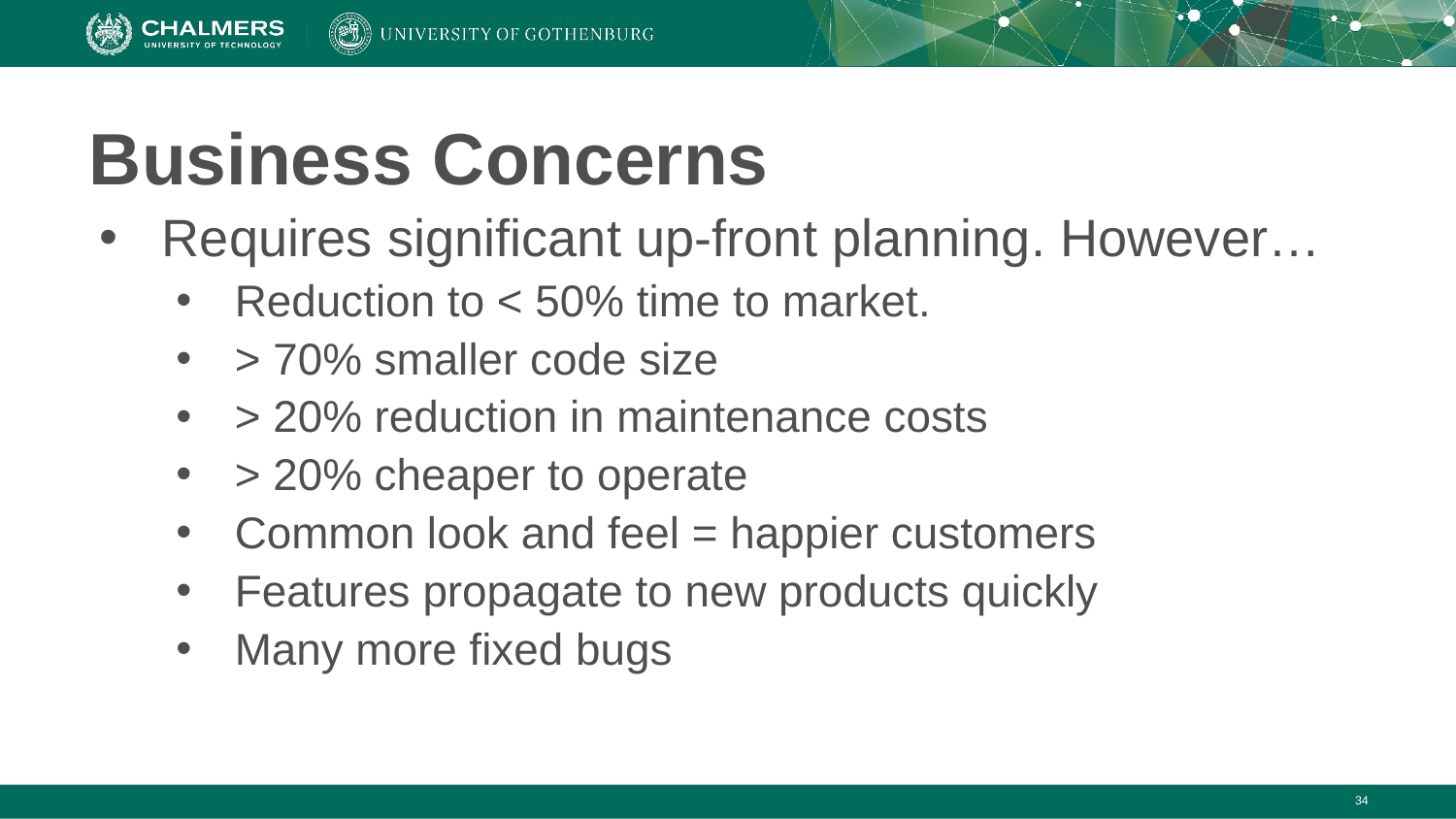

# Business Concerns
Requires significant up-front planning. However…
Reduction to < 50% time to market.
> 70% smaller code size
> 20% reduction in maintenance costs
> 20% cheaper to operate
Common look and feel = happier customers
Features propagate to new products quickly
Many more fixed bugs
34